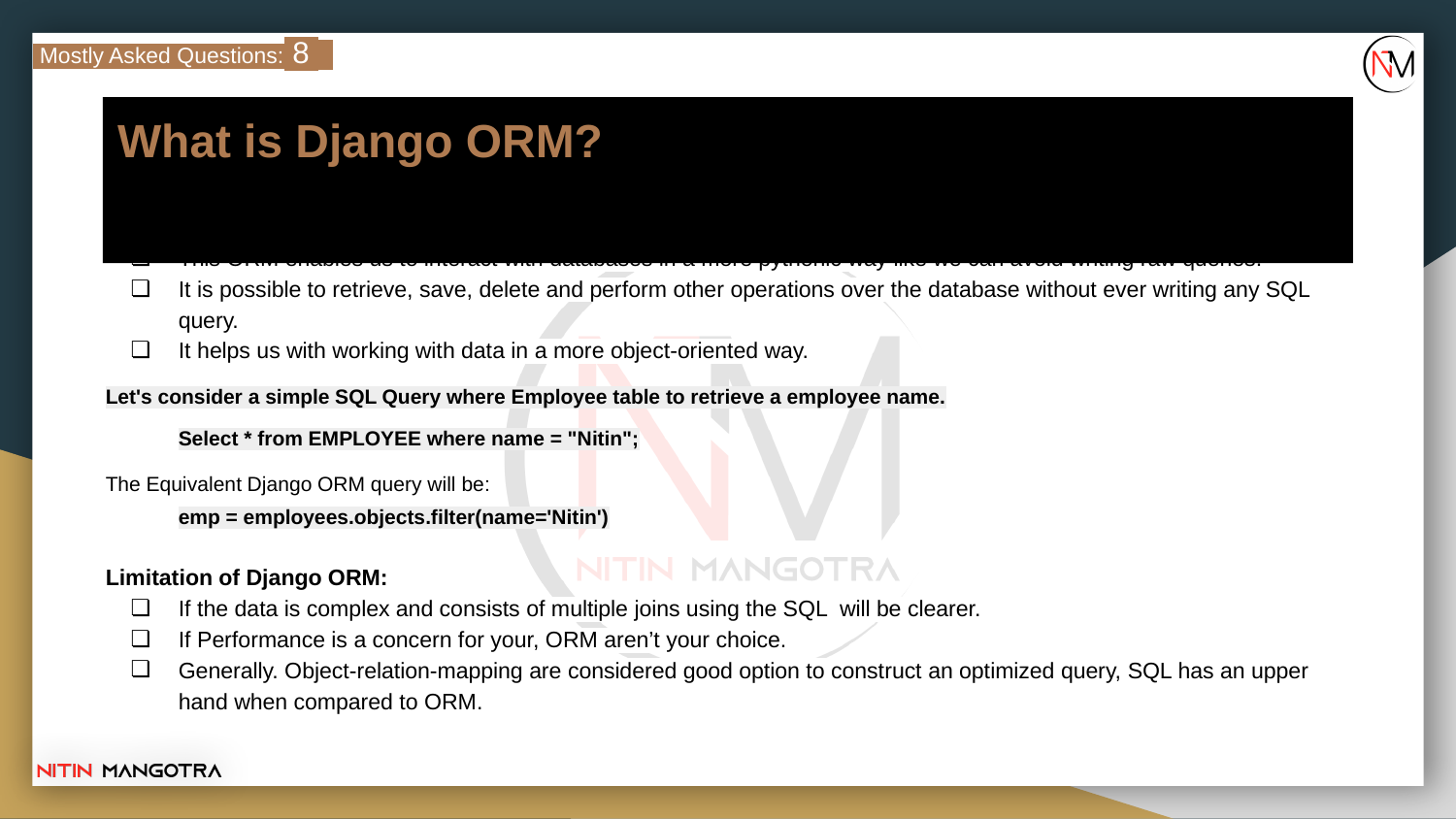

Mostly Asked Questions: 8
# What is Django ORM?
ORM stands for Object-relational Mapper.
This ORM enables us to interact with databases in a more pythonic way like we can avoid writing raw queries.
It is possible to retrieve, save, delete and perform other operations over the database without ever writing any SQL query.
It helps us with working with data in a more object-oriented way.

Let's consider a simple SQL Query where Employee table to retrieve a employee name.

Select * from EMPLOYEE where name = "Nitin";

The Equivalent Django ORM query will be:

emp = employees.objects.filter(name='Nitin')

Limitation of Django ORM:
If the data is complex and consists of multiple joins using the SQL  will be clearer.
If Performance is a concern for your, ORM aren’t your choice.
Generally. Object-relation-mapping are considered good option to construct an optimized query, SQL has an upper hand when compared to ORM.